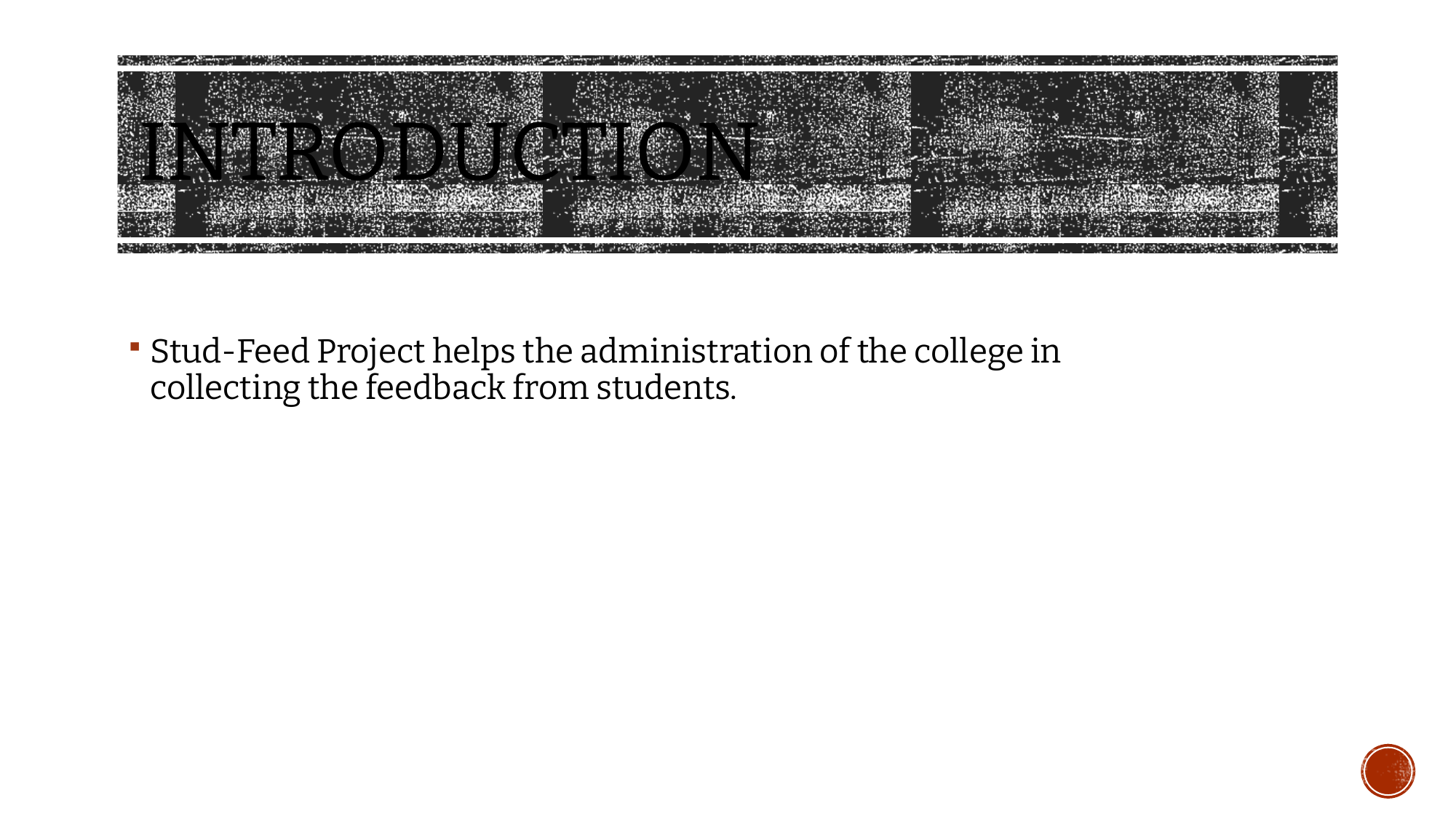

# introduction

Stud-Feed Project helps the administration of the college in collecting the feedback from students.